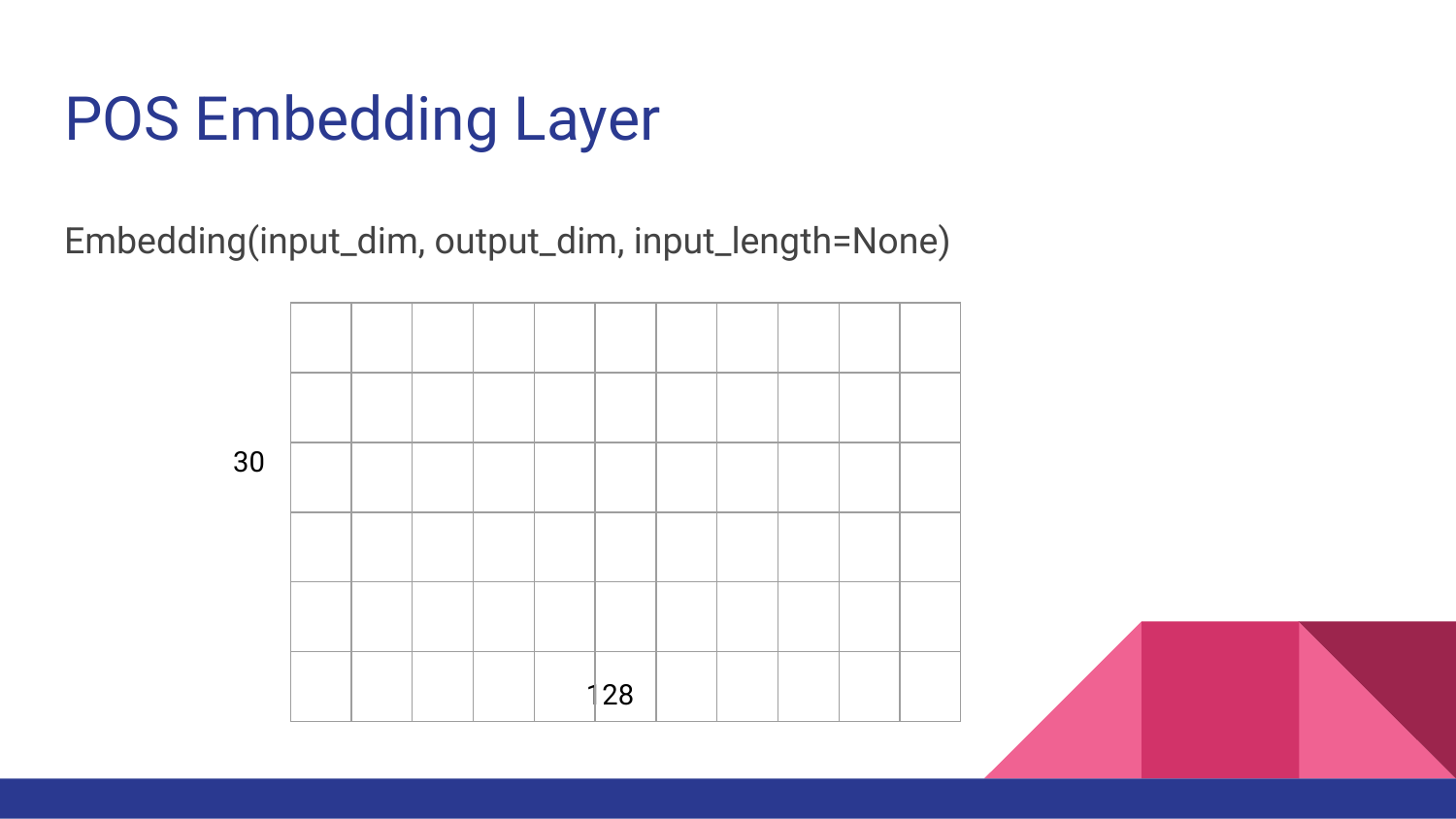

# POS Embedding Layer
Embedding(input_dim, output_dim, input_length=None)

|  |  |  |  |  |  |  |  |  |  |  |
| --- | --- | --- | --- | --- | --- | --- | --- | --- | --- | --- |
|  |  |  |  |  |  |  |  |  |  |  |
|  |  |  |  |  |  |  |  |  |  |  |
|  |  |  |  |  |  |  |  |  |  |  |
|  |  |  |  |  |  |  |  |  |  |  |
|  |  |  |  |  |  |  |  |  |  |  |
30
128